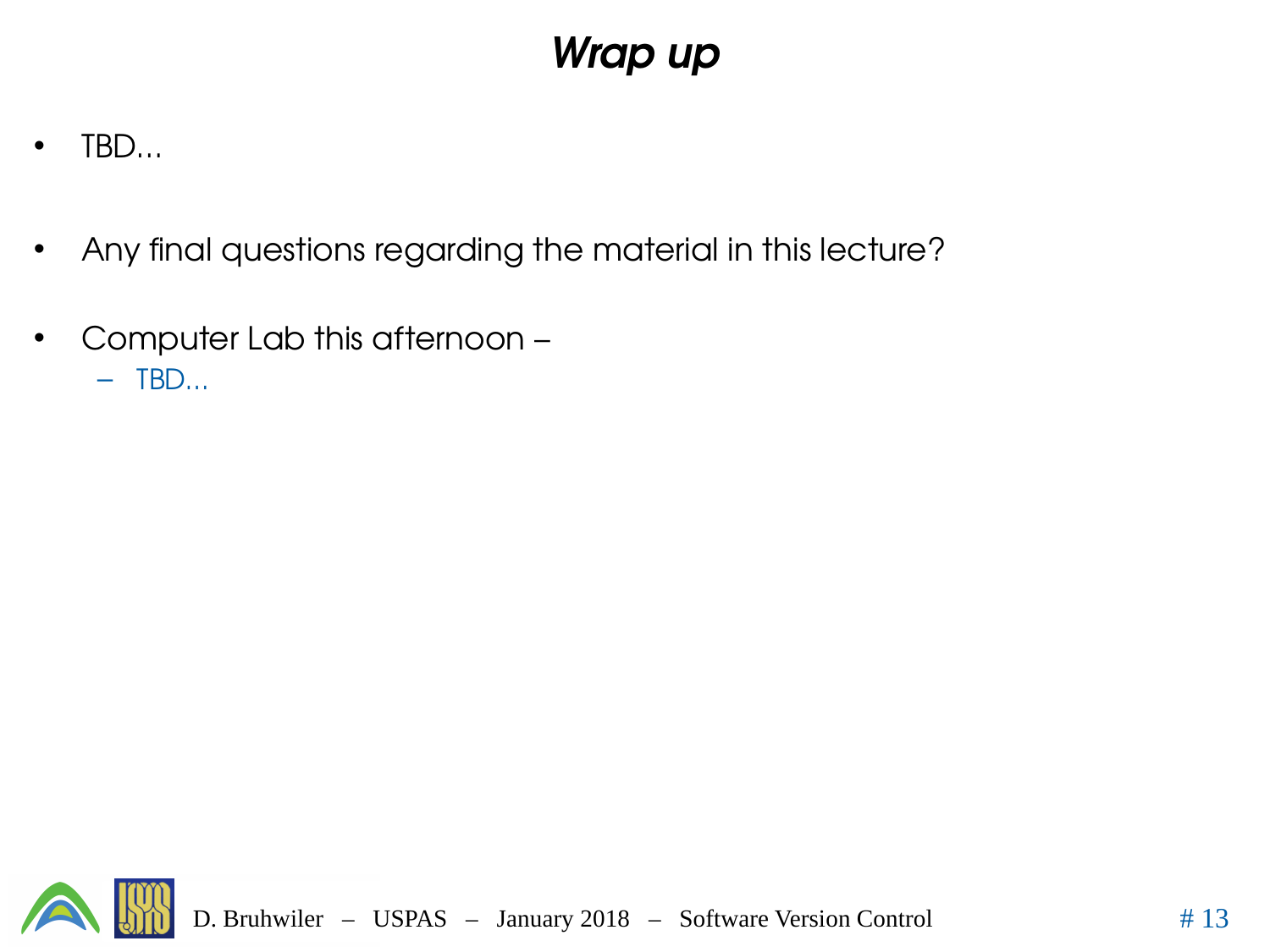

# Wrap up
TBD…

Any final questions regarding the material in this lecture?

Computer Lab this afternoon –
TBD…